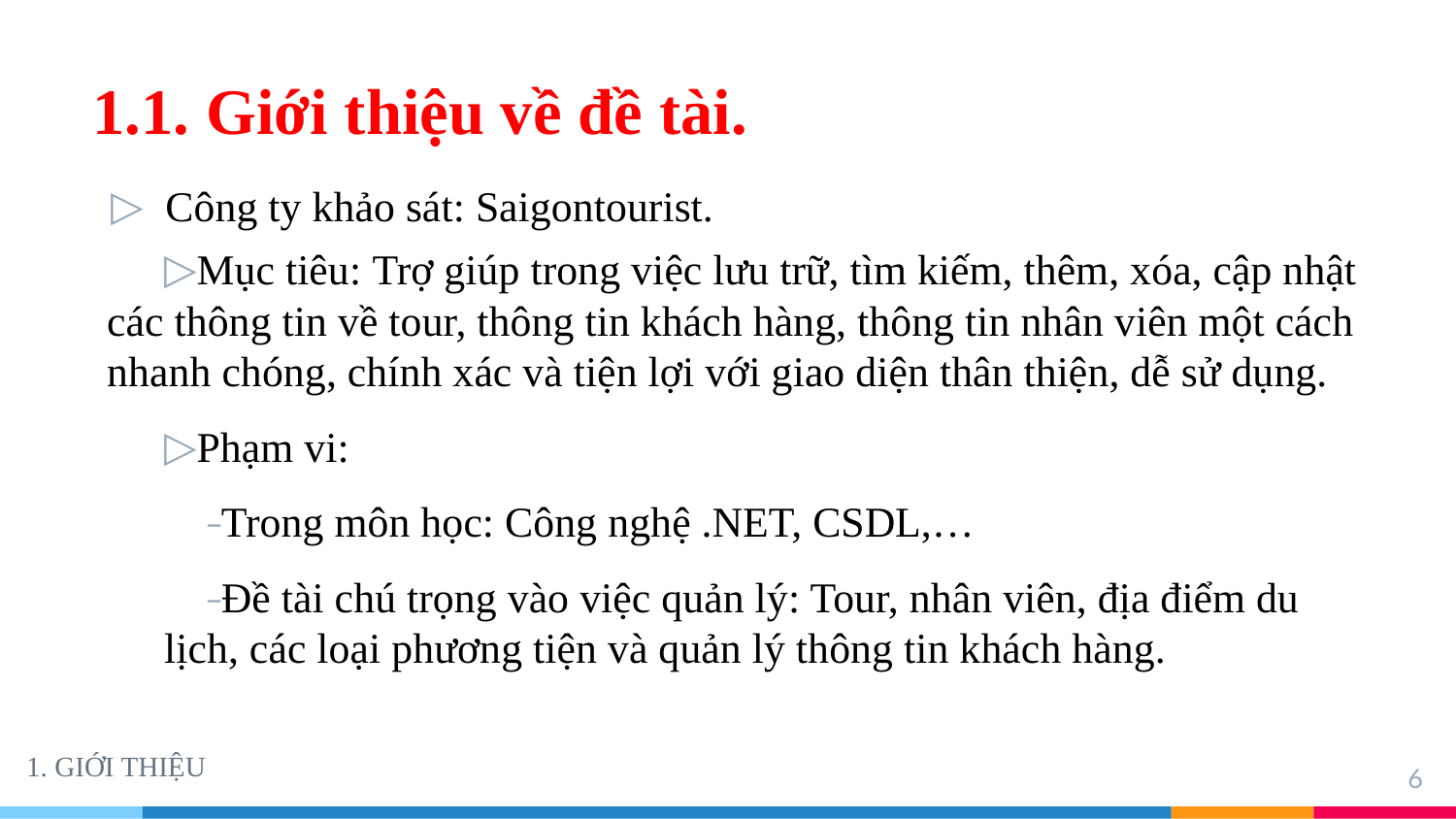

# 1.1. Giới thiệu về đề tài.
Công ty khảo sát: Saigontourist.
Mục tiêu: Trợ giúp trong việc lưu trữ, tìm kiếm, thêm, xóa, cập nhật các thông tin về tour, thông tin khách hàng, thông tin nhân viên một cách nhanh chóng, chính xác và tiện lợi với giao diện thân thiện, dễ sử dụng.
Phạm vi:
Trong môn học: Công nghệ .NET, CSDL,…
Đề tài chú trọng vào việc quản lý: Tour, nhân viên, địa điểm du lịch, các loại phương tiện và quản lý thông tin khách hàng.
1. GIỚI THIỆU
6